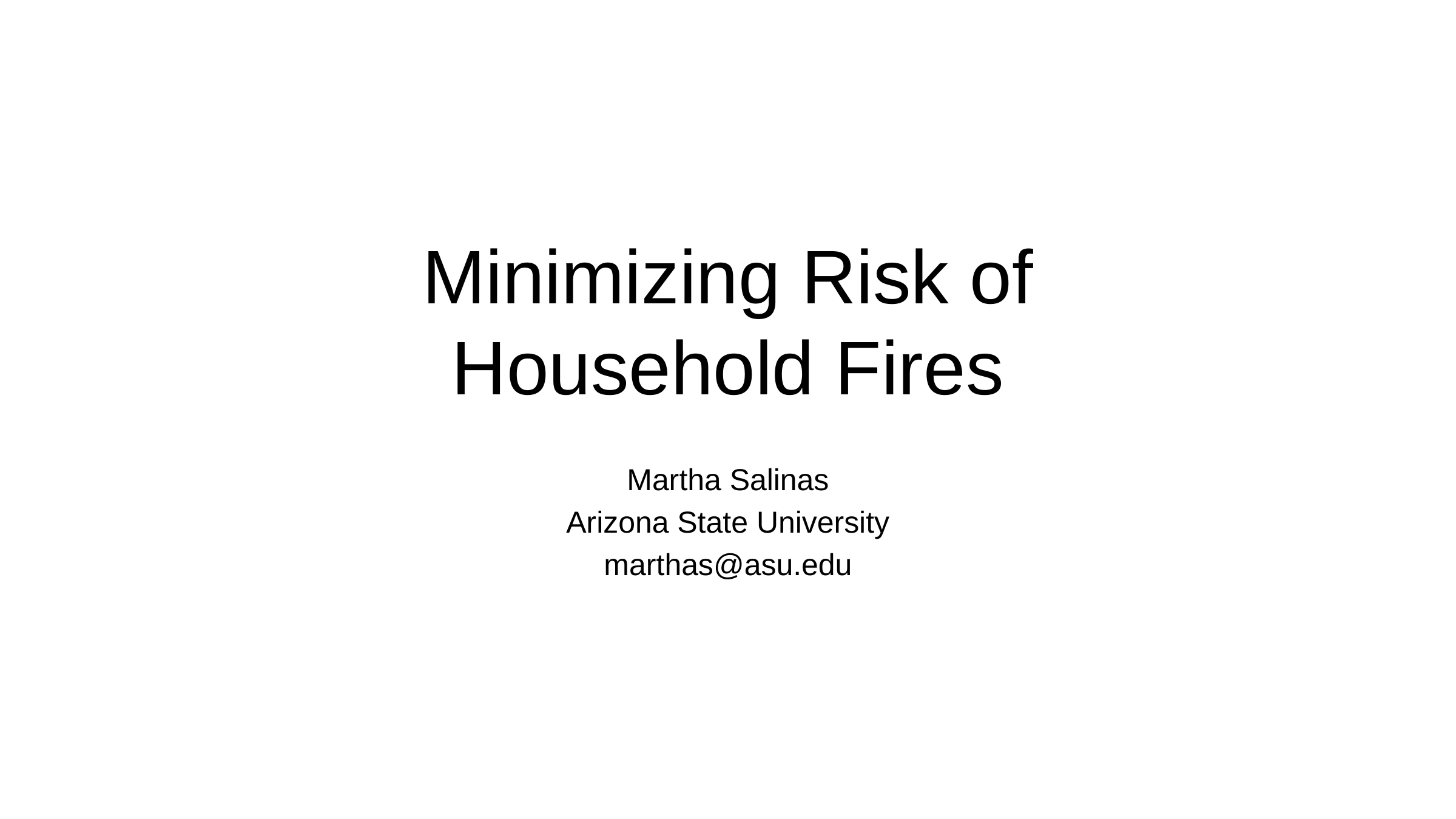

# Minimizing Risk of Household Fires
Martha Salinas
Arizona State University
marthas@asu.edu